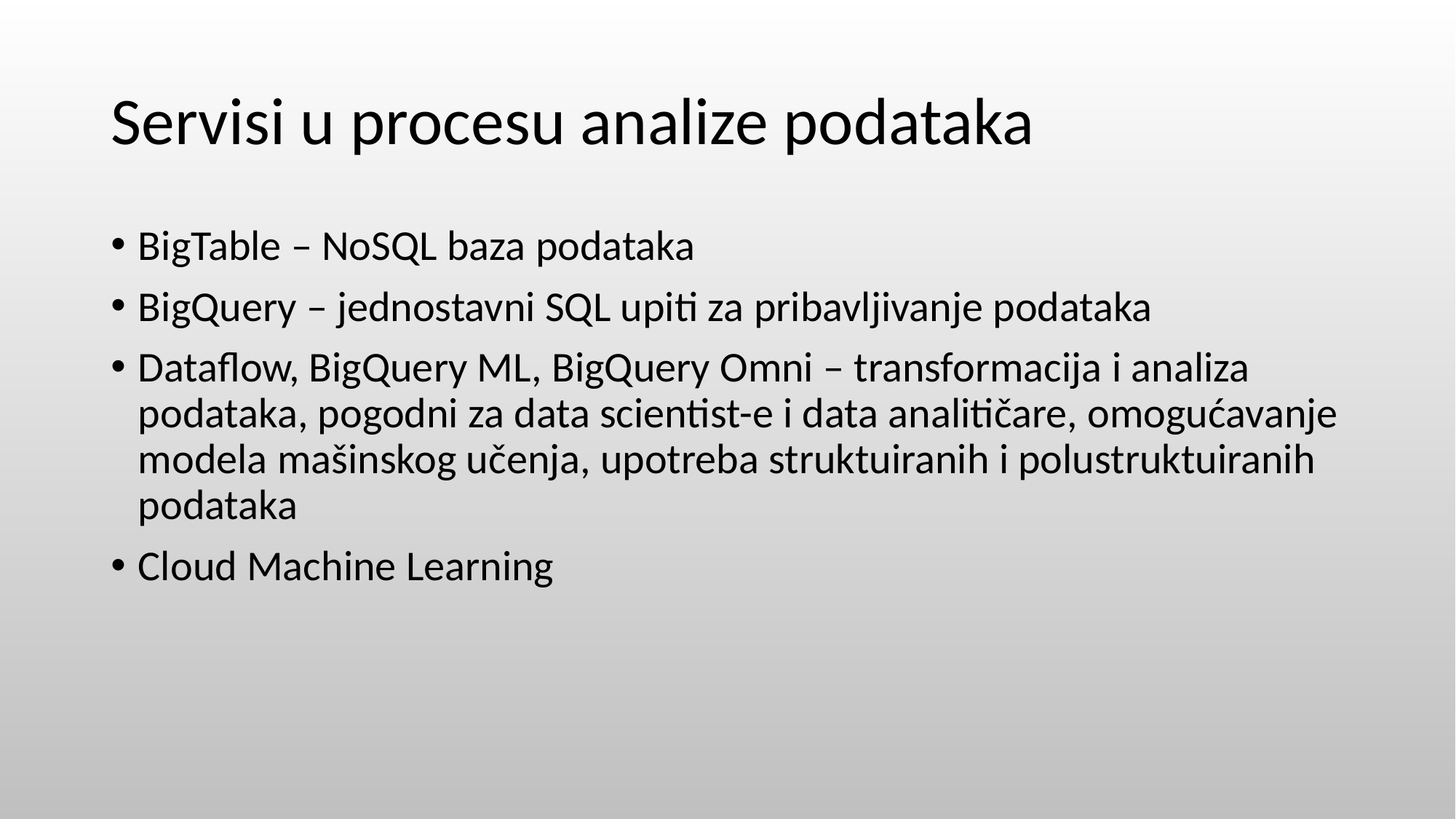

# Servisi u procesu analize podataka
BigTable – NoSQL baza podataka
BigQuery – jednostavni SQL upiti za pribavljivanje podataka
Dataflow, BigQuery ML, BigQuery Omni – transformacija i analiza podataka, pogodni za data scientist-e i data analitičare, omogućavanje modela mašinskog učenja, upotreba struktuiranih i polustruktuiranih podataka
Cloud Machine Learning